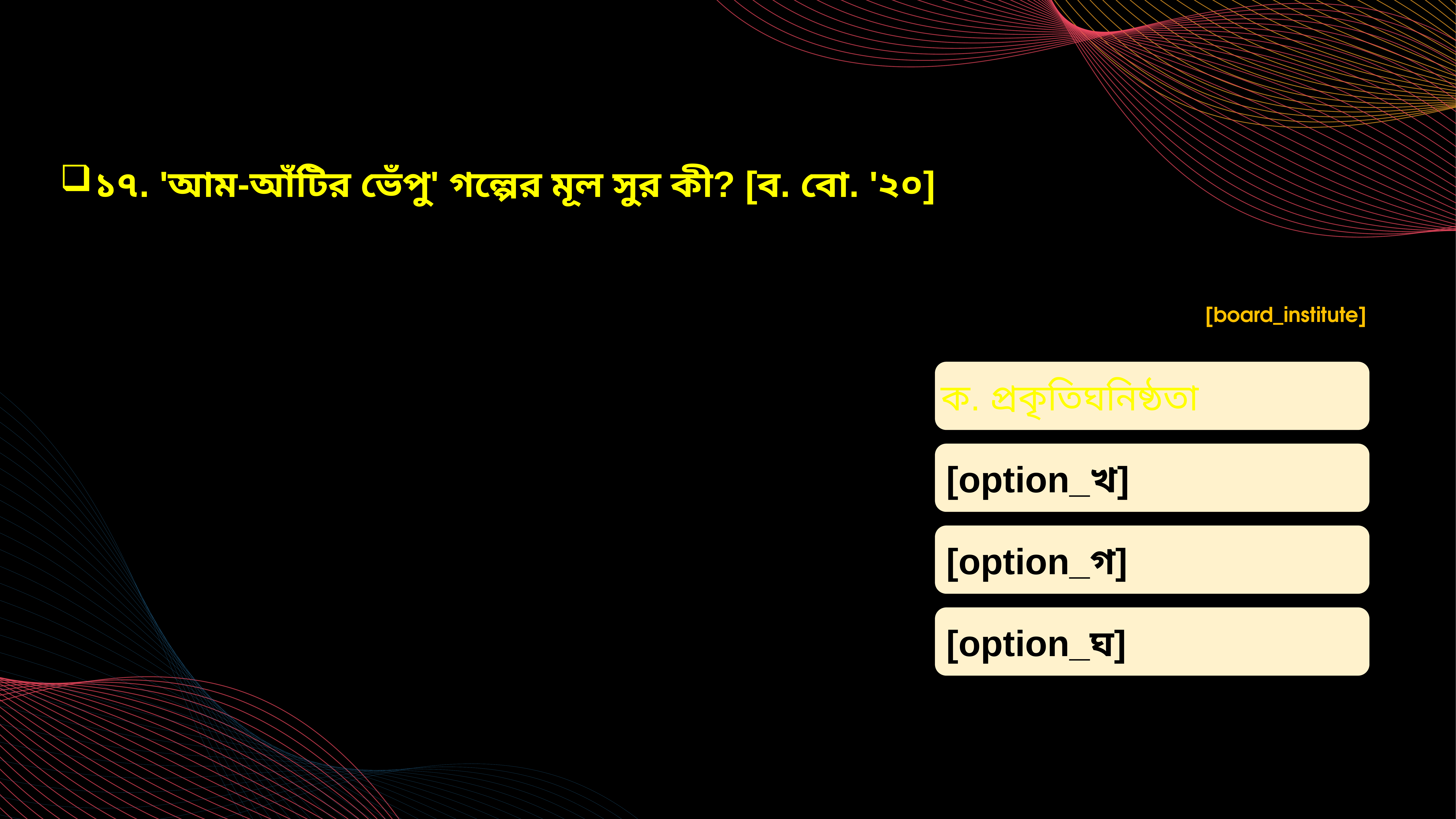

১৭. 'আম-আঁটির ভেঁপু' গল্পের মূল সুর কী? [ব. বো. '২০]
[board_institute]
ক. প্রকৃতিঘনিষ্ঠতা
[option_খ]
[option_গ]
[option_ঘ]